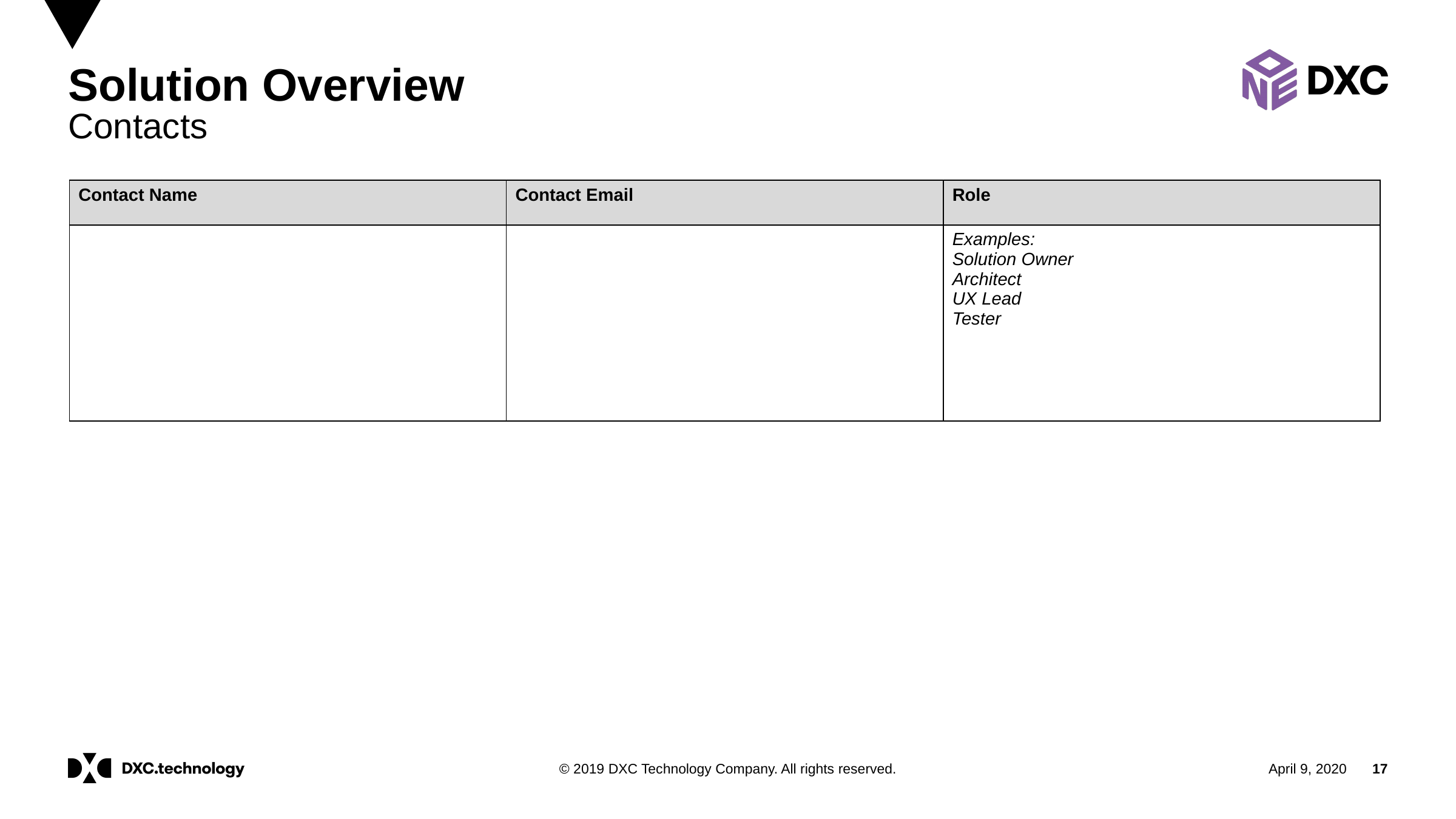

# Solution Overview Contacts
| Contact Name | Contact Email | Role |
| --- | --- | --- |
|  |  | Examples: Solution Owner Architect UX Lead Tester |